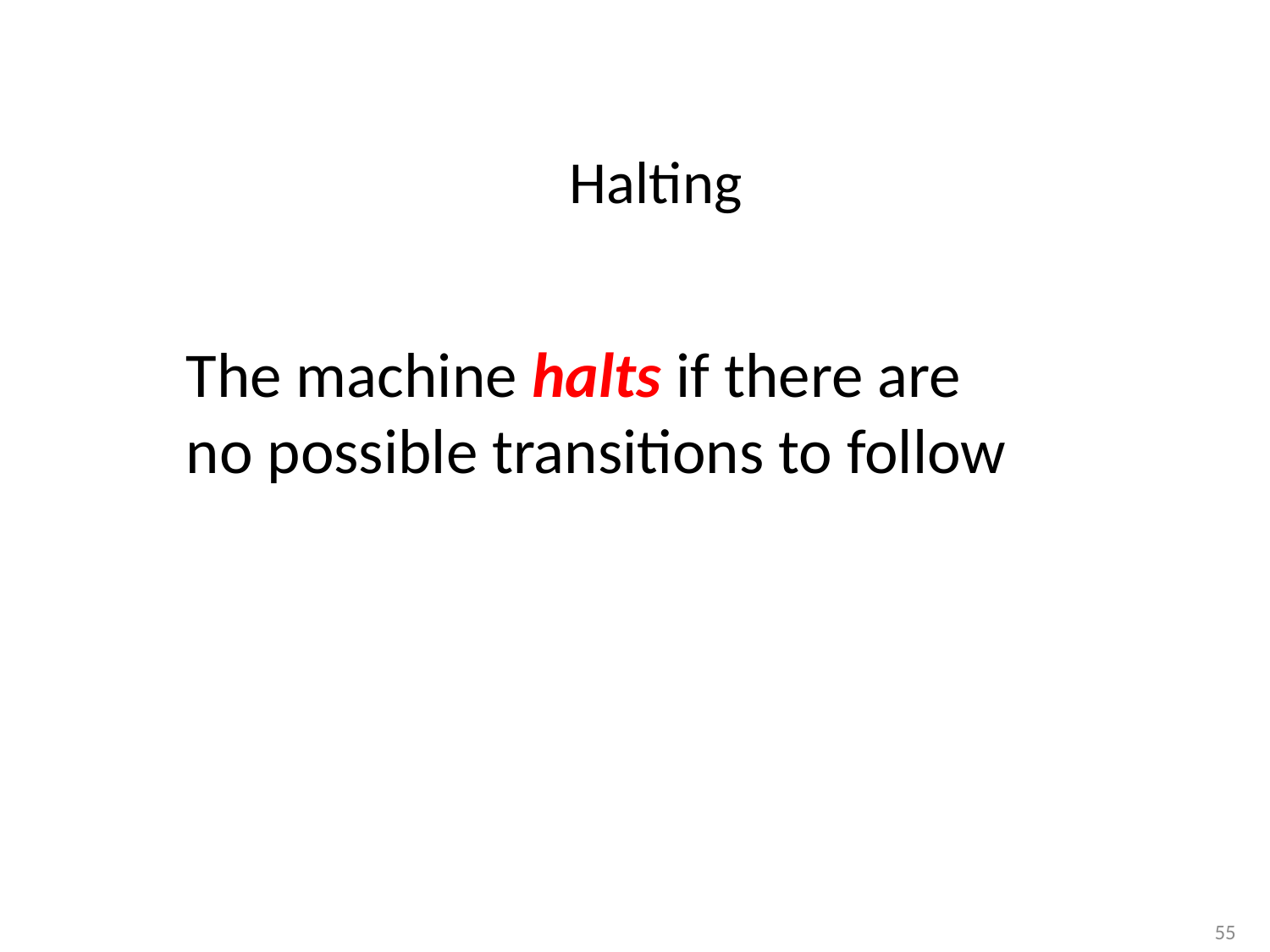

# Halting

The machine halts if there are
no possible transitions to follow
55